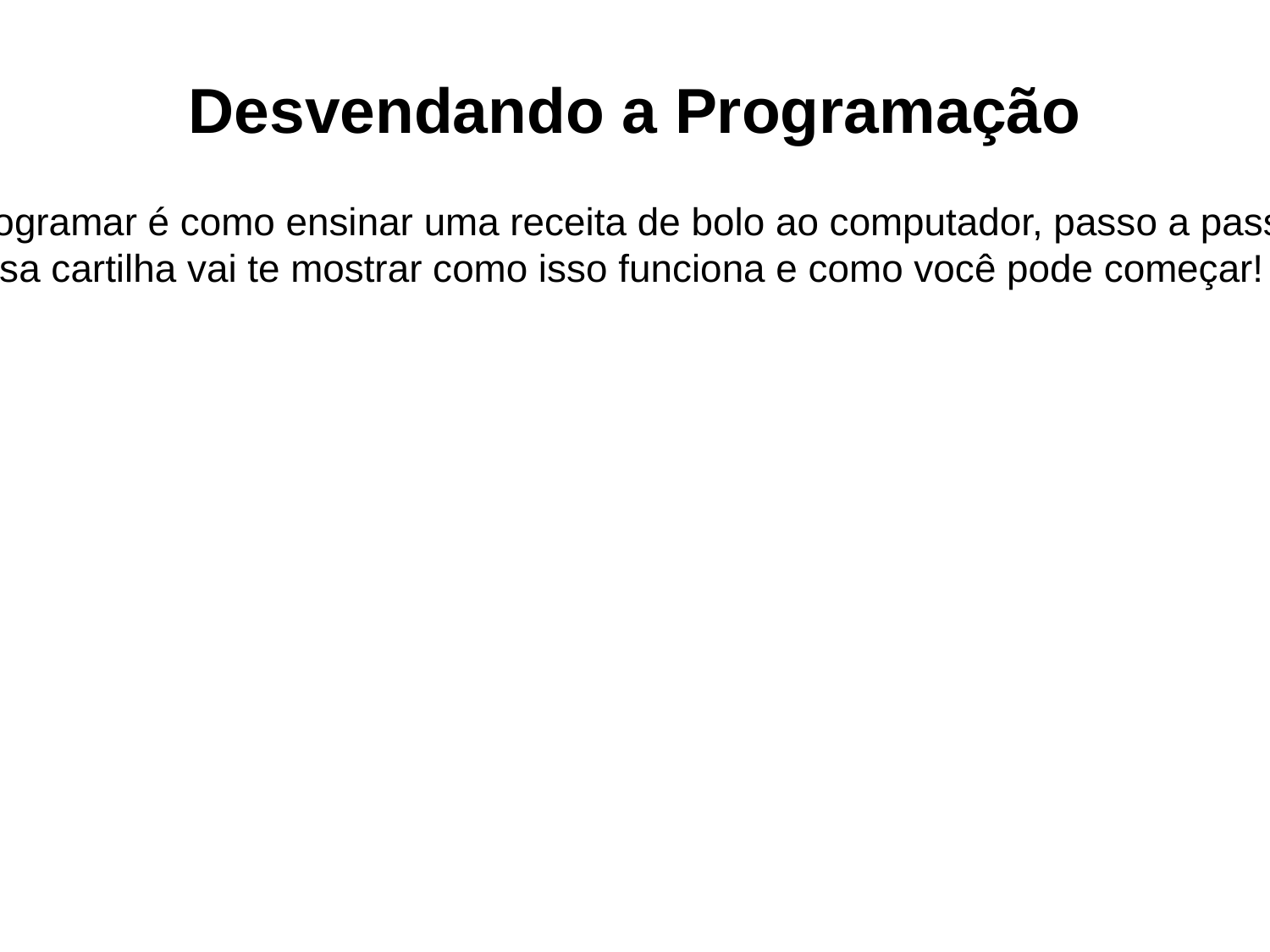

Desvendando a Programação
Programar é como ensinar uma receita de bolo ao computador, passo a passo.
Essa cartilha vai te mostrar como isso funciona e como você pode começar!